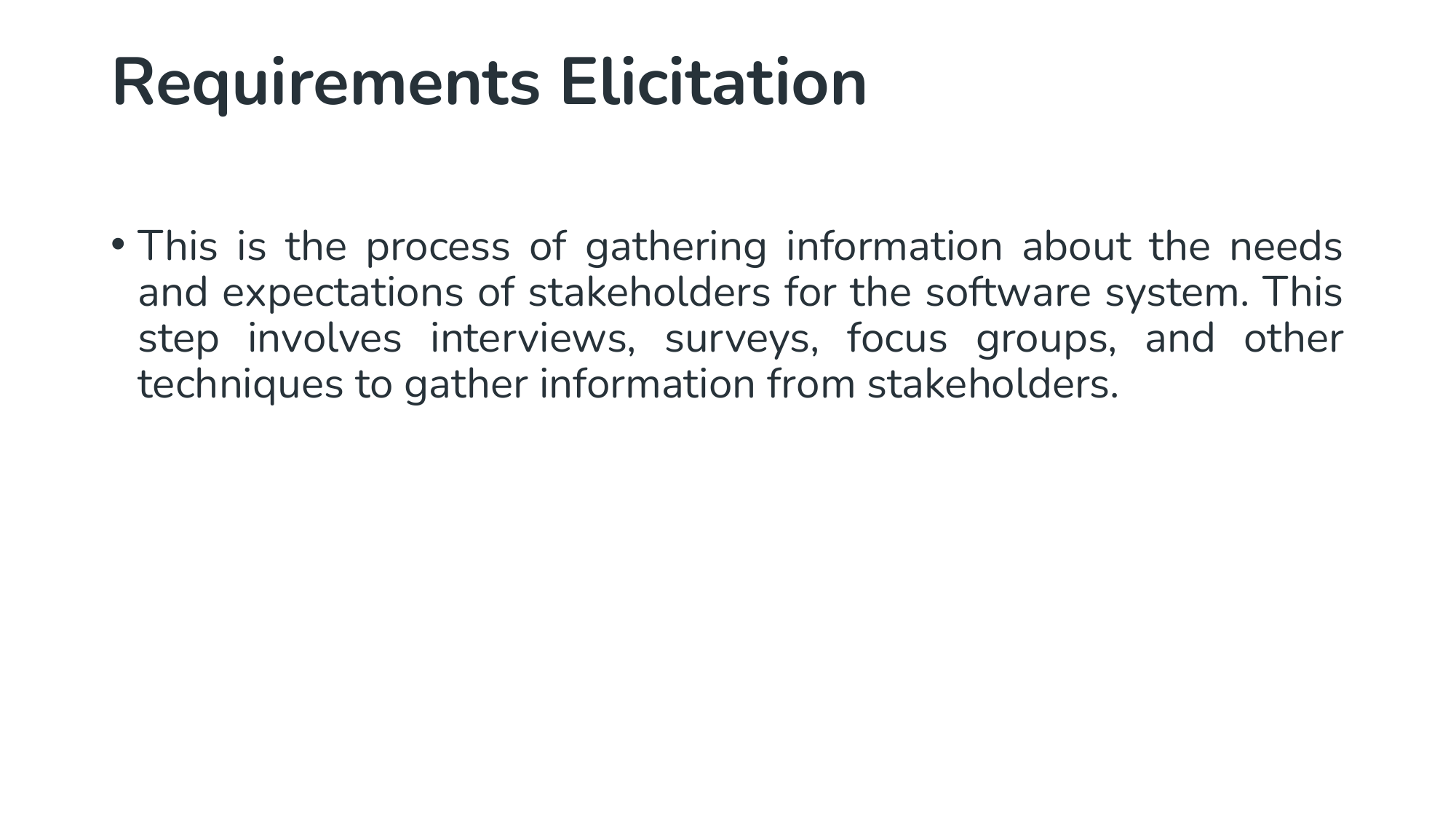

# Requirements Elicitation
This is the process of gathering information about the needs and expectations of stakeholders for the software system. This step involves interviews, surveys, focus groups, and other techniques to gather information from stakeholders.